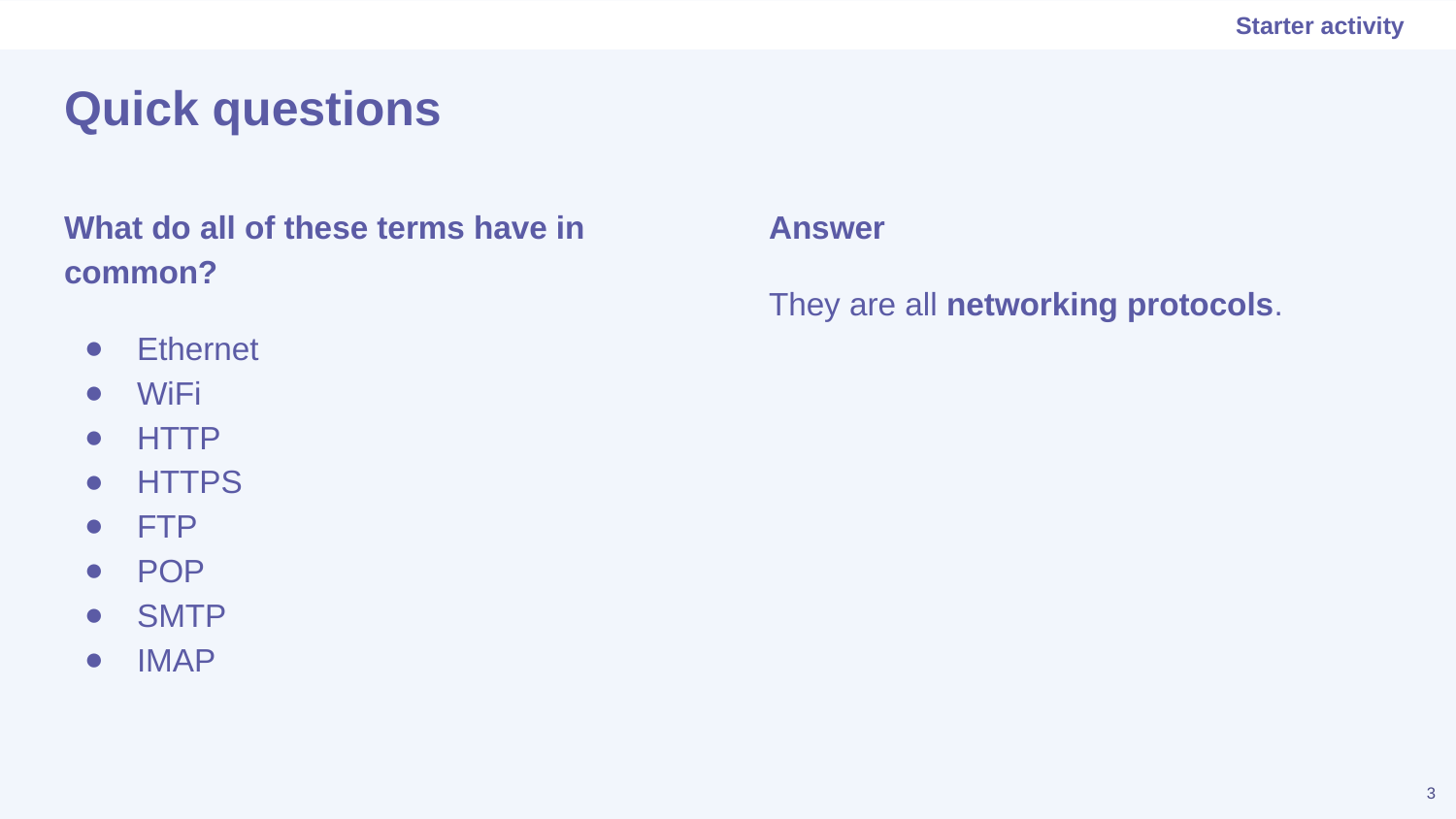

Starter activity
# Quick questions
Answer
They are all networking protocols.
What do all of these terms have in common?
Ethernet
WiFi
HTTP
HTTPS
FTP
POP
SMTP
IMAP
3